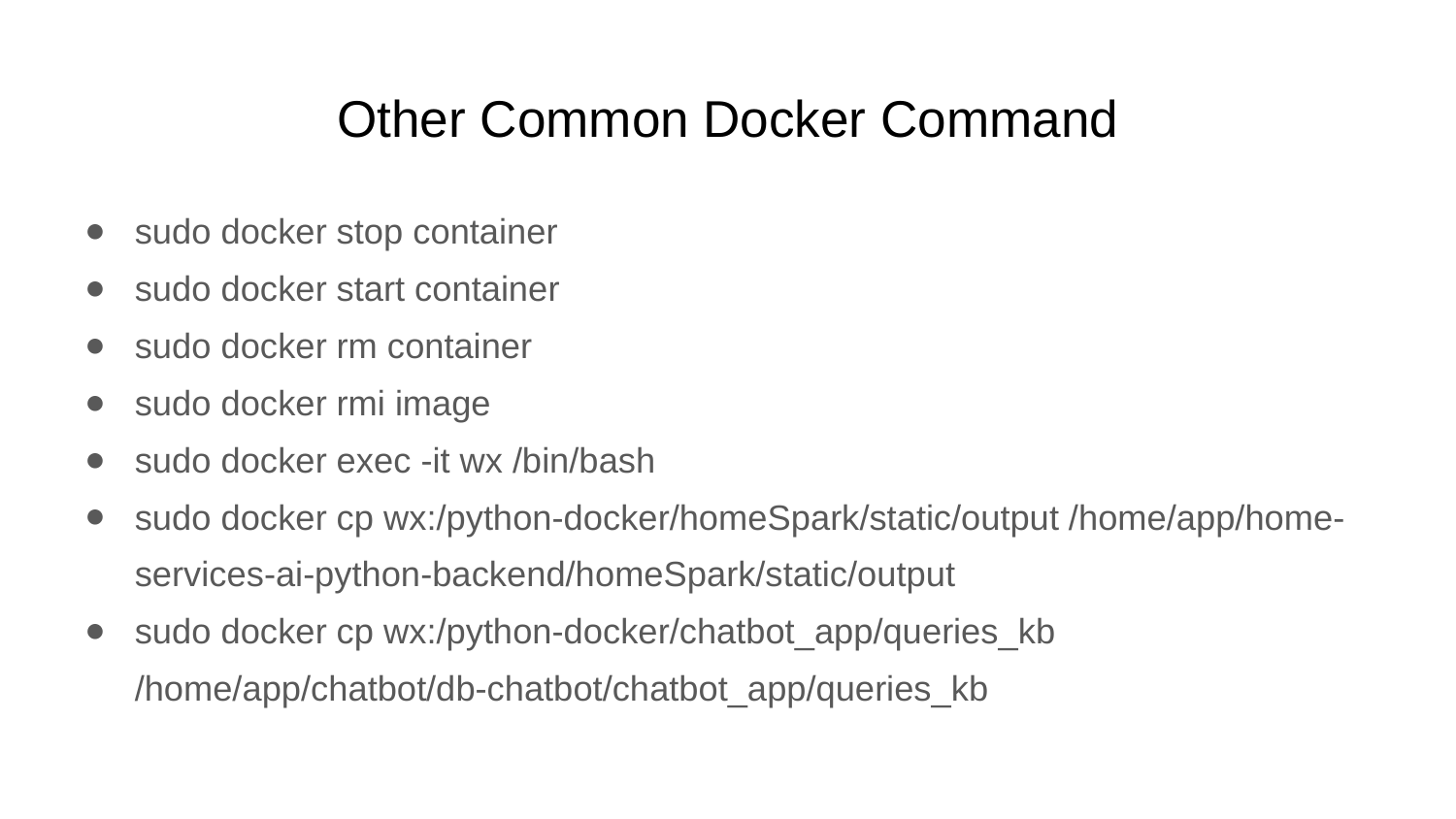

# Other Common Docker Command
sudo docker stop container
sudo docker start container
sudo docker rm container
sudo docker rmi image
sudo docker exec -it wx /bin/bash
sudo docker cp wx:/python-docker/homeSpark/static/output /home/app/home-services-ai-python-backend/homeSpark/static/output
sudo docker cp wx:/python-docker/chatbot_app/queries_kb /home/app/chatbot/db-chatbot/chatbot_app/queries_kb